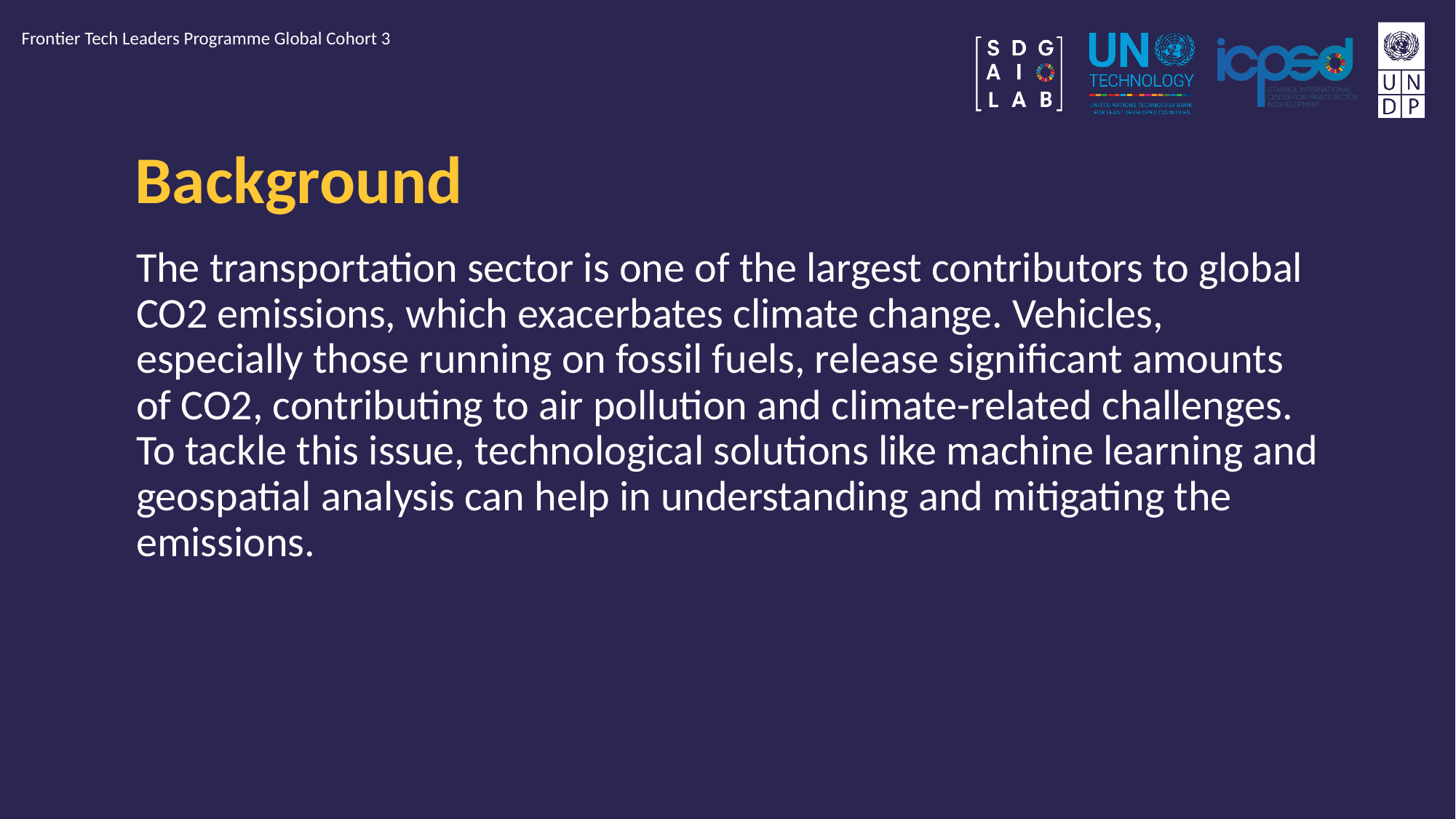

Frontier Tech Leaders Programme Global Cohort 3
# Background
The transportation sector is one of the largest contributors to global CO2 emissions, which exacerbates climate change. Vehicles, especially those running on fossil fuels, release significant amounts of CO2, contributing to air pollution and climate-related challenges. To tackle this issue, technological solutions like machine learning and geospatial analysis can help in understanding and mitigating the emissions.